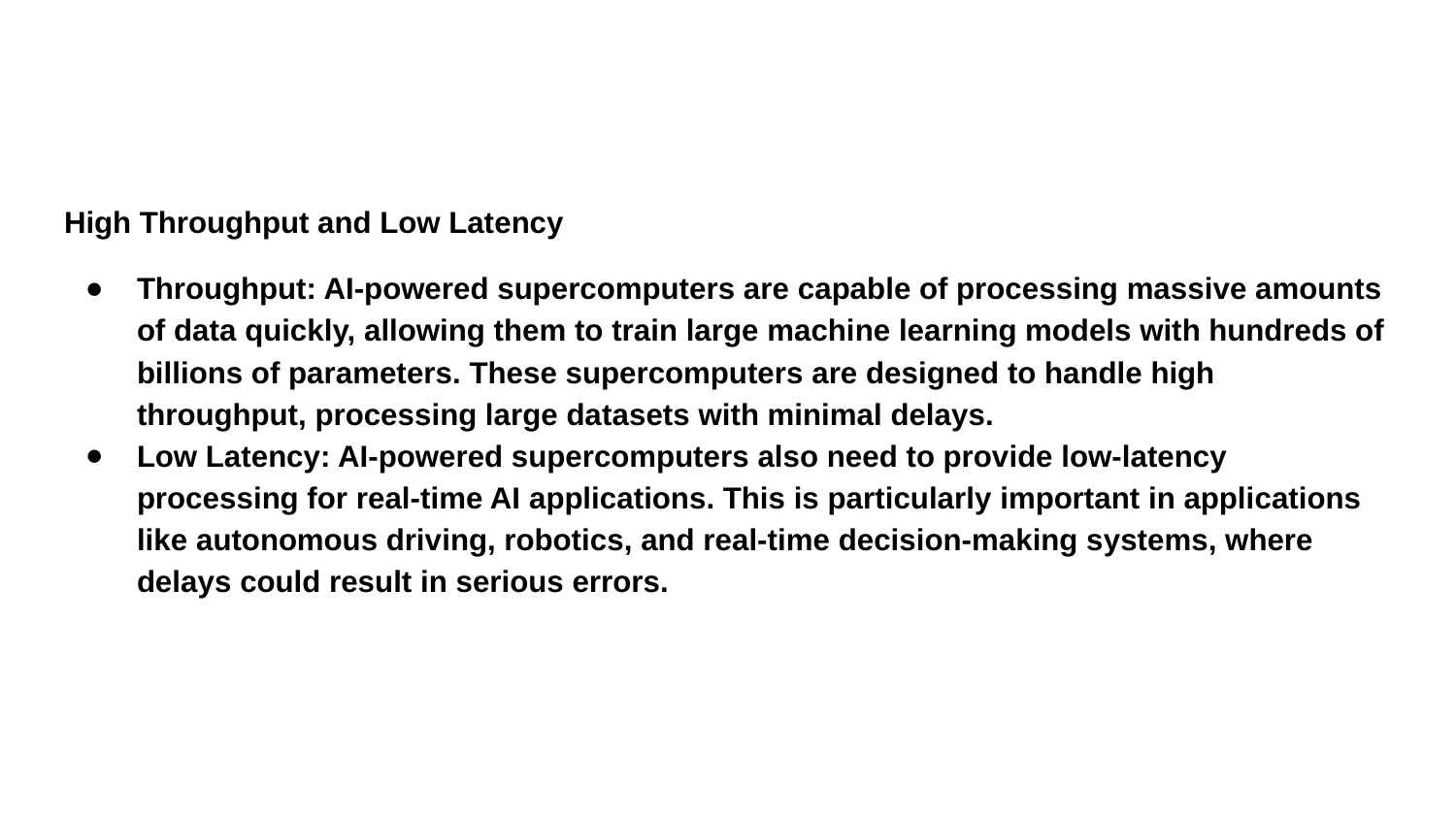

High Throughput and Low Latency
Throughput: AI-powered supercomputers are capable of processing massive amounts of data quickly, allowing them to train large machine learning models with hundreds of billions of parameters. These supercomputers are designed to handle high throughput, processing large datasets with minimal delays.
Low Latency: AI-powered supercomputers also need to provide low-latency processing for real-time AI applications. This is particularly important in applications like autonomous driving, robotics, and real-time decision-making systems, where delays could result in serious errors.